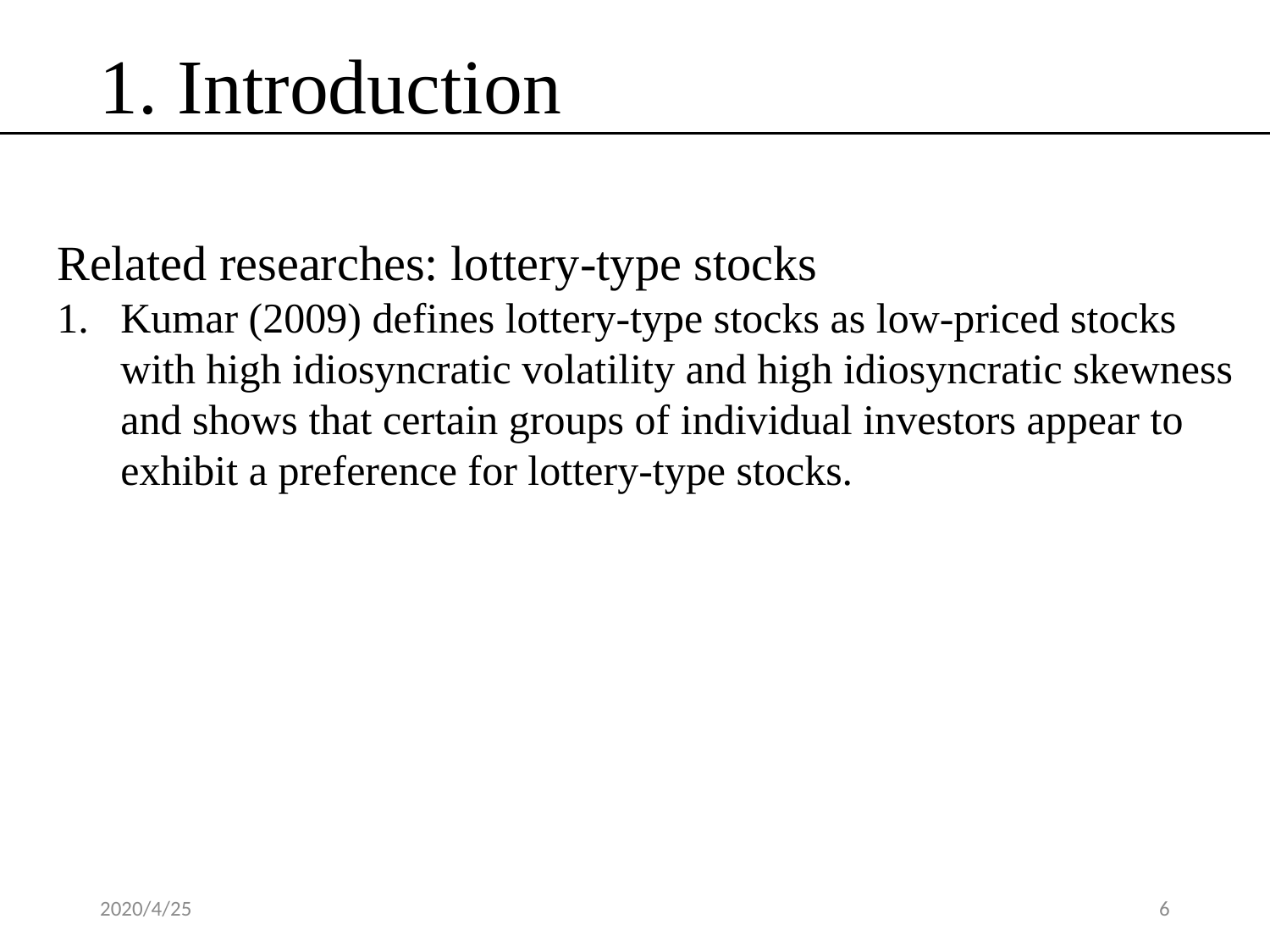

1. Introduction
Related researches: lottery-type stocks
Kumar (2009) defines lottery-type stocks as low-priced stocks with high idiosyncratic volatility and high idiosyncratic skewness and shows that certain groups of individual investors appear to exhibit a preference for lottery-type stocks.
2020/4/25
6